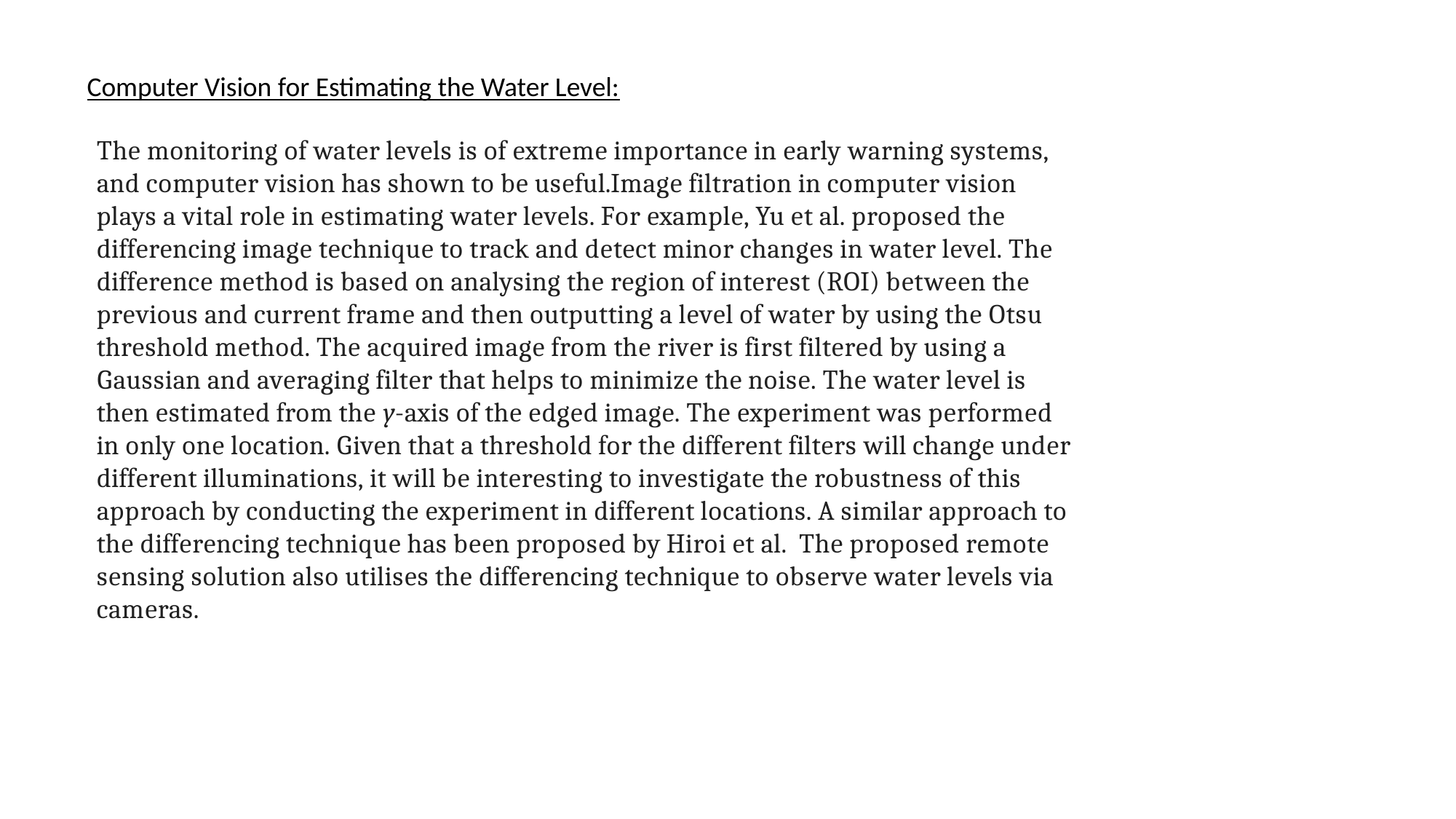

Computer Vision for Estimating the Water Level:

The monitoring of water levels is of extreme importance in early warning systems, and computer vision has shown to be useful.Image filtration in computer vision plays a vital role in estimating water levels. For example, Yu et al. proposed the differencing image technique to track and detect minor changes in water level. The difference method is based on analysing the region of interest (ROI) between the previous and current frame and then outputting a level of water by using the Otsu threshold method. The acquired image from the river is first filtered by using a Gaussian and averaging filter that helps to minimize the noise. The water level is then estimated from the y-axis of the edged image. The experiment was performed in only one location. Given that a threshold for the different filters will change under different illuminations, it will be interesting to investigate the robustness of this approach by conducting the experiment in different locations. A similar approach to the differencing technique has been proposed by Hiroi et al.  The proposed remote sensing solution also utilises the differencing technique to observe water levels via cameras.